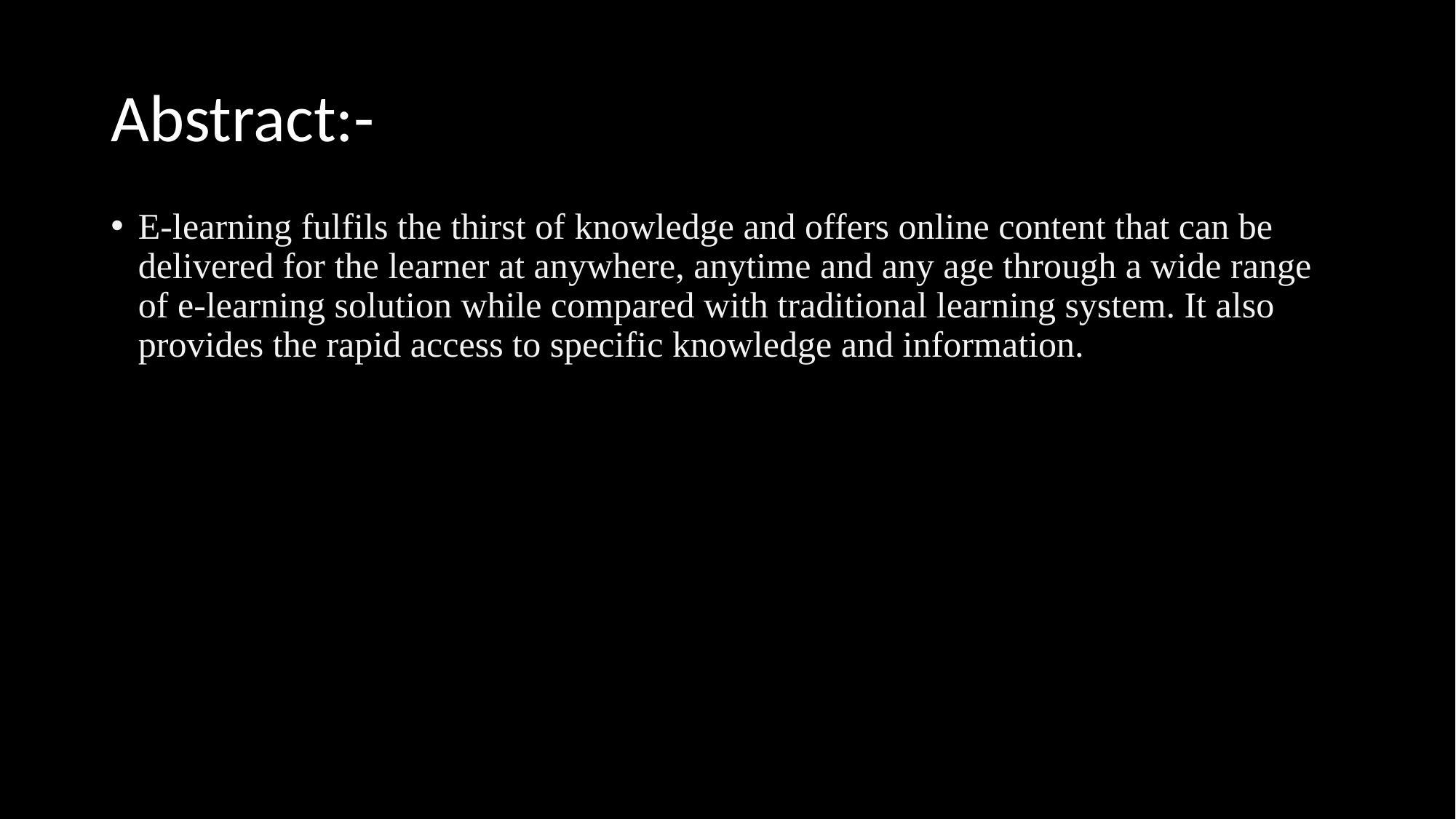

# Abstract:-
E-learning fulfils the thirst of knowledge and offers online content that can be delivered for the learner at anywhere, anytime and any age through a wide range of e-learning solution while compared with traditional learning system. It also provides the rapid access to specific knowledge and information.